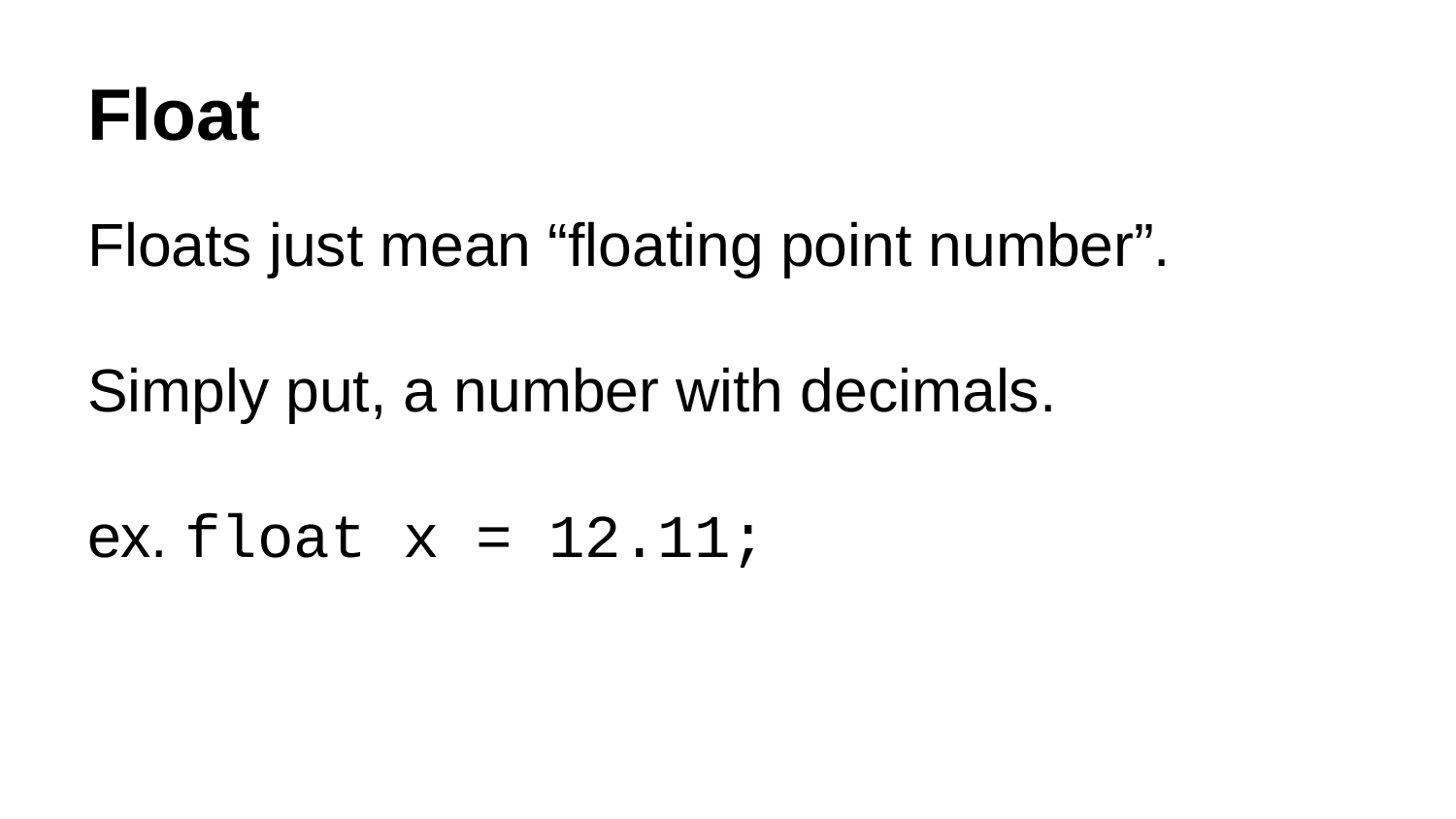

# Float
Floats just mean “floating point number”.

Simply put, a number with decimals.

ex. float x = 12.11;